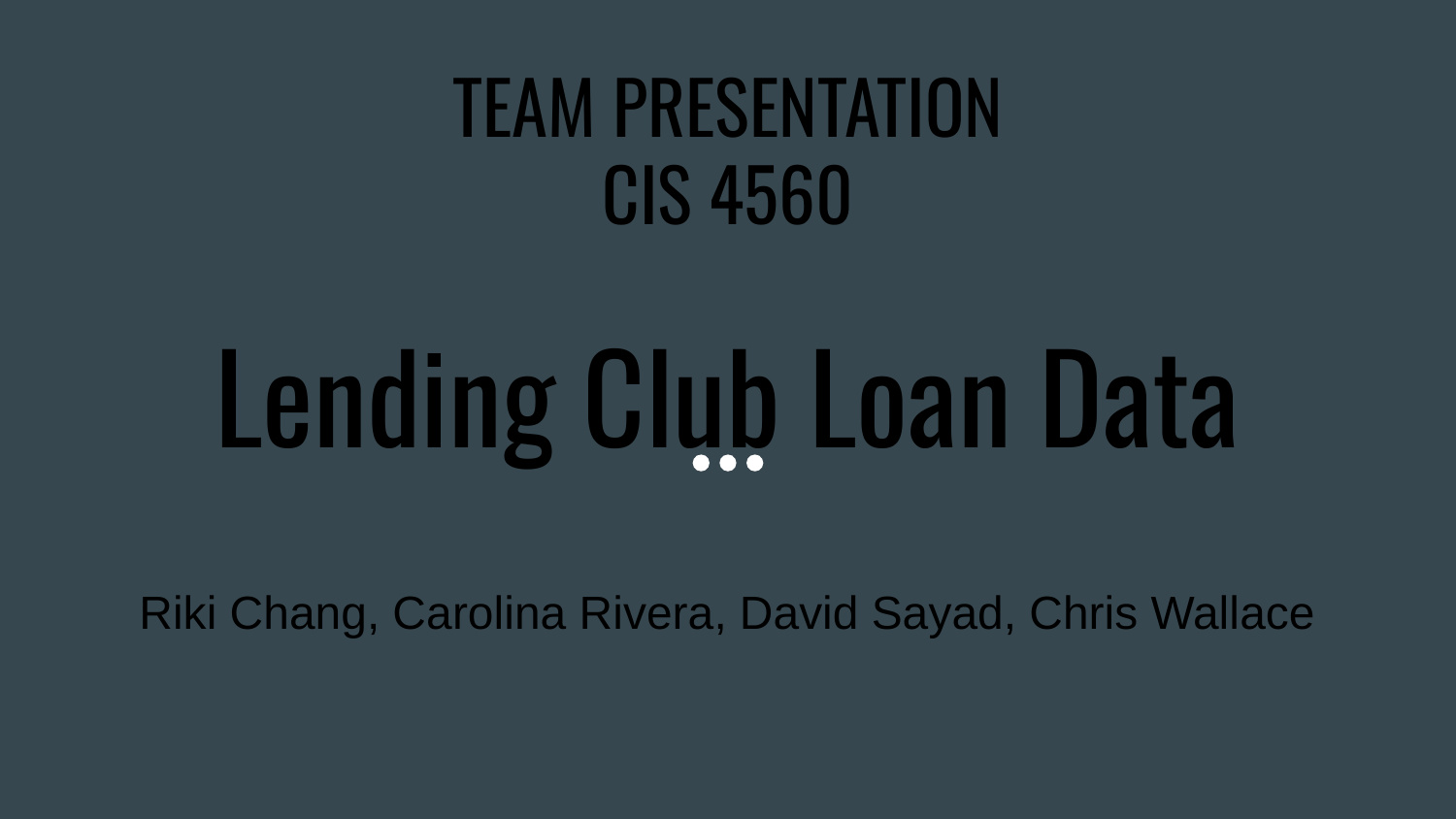

# TEAM PRESENTATION
CIS 4560
Lending Club Loan Data
Riki Chang, Carolina Rivera, David Sayad, Chris Wallace